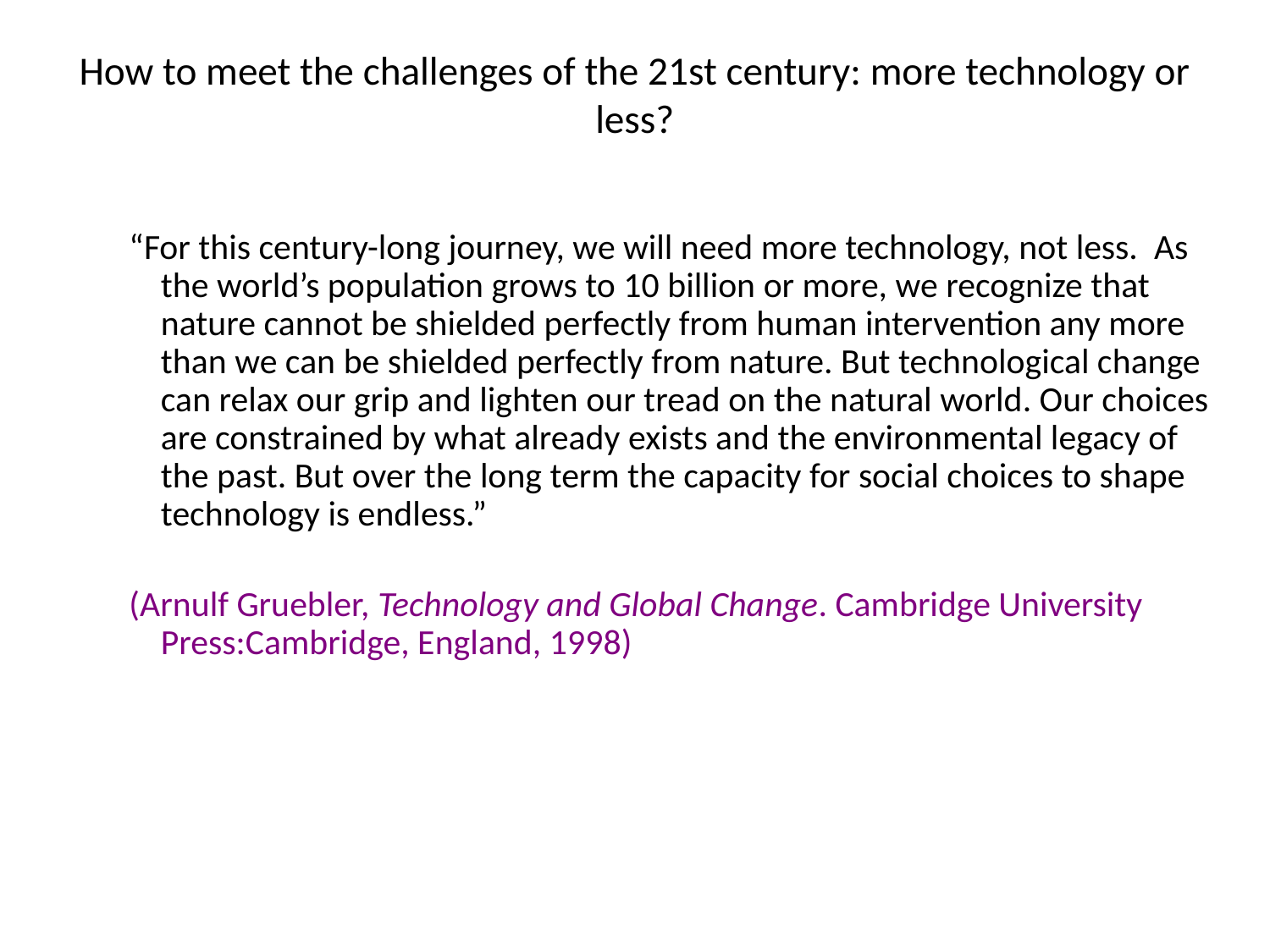

# How to meet the challenges of the 21st century: more technology or less?
“For this century-long journey, we will need more technology, not less.  As the world’s population grows to 10 billion or more, we recognize that nature cannot be shielded perfectly from human intervention any more than we can be shielded perfectly from nature. But technological change can relax our grip and lighten our tread on the natural world. Our choices are constrained by what already exists and the environmental legacy of the past. But over the long term the capacity for social choices to shape technology is endless.”

(Arnulf Gruebler, Technology and Global Change. Cambridge University Press:Cambridge, England, 1998)